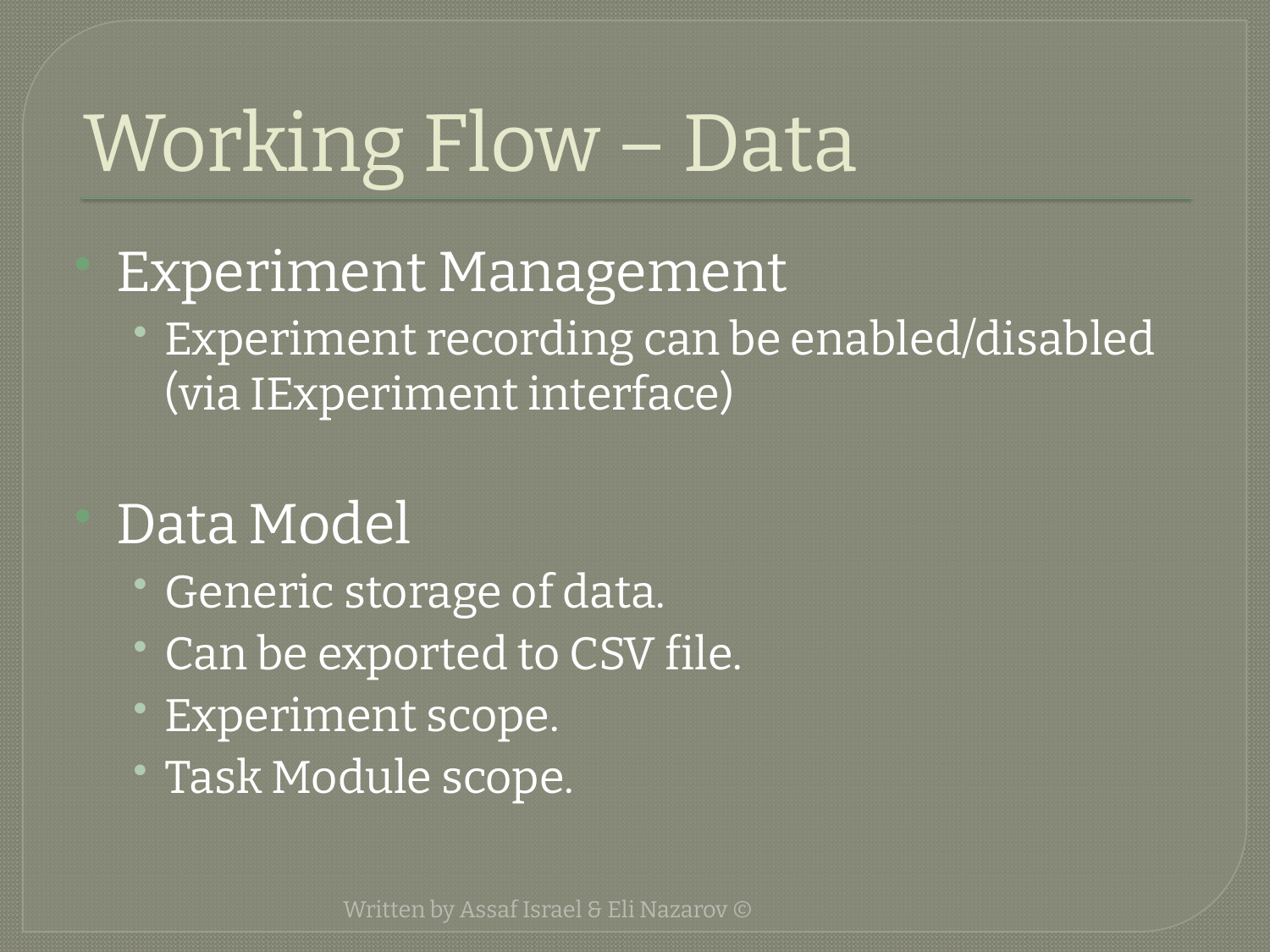

# Working Flow – Data
Experiment Management
Experiment recording can be enabled/disabled
(via IExperiment interface)

Data Model
Generic storage of data.
Can be exported to CSV file.
Experiment scope.
Task Module scope.
Written by Assaf Israel & Eli Nazarov ©